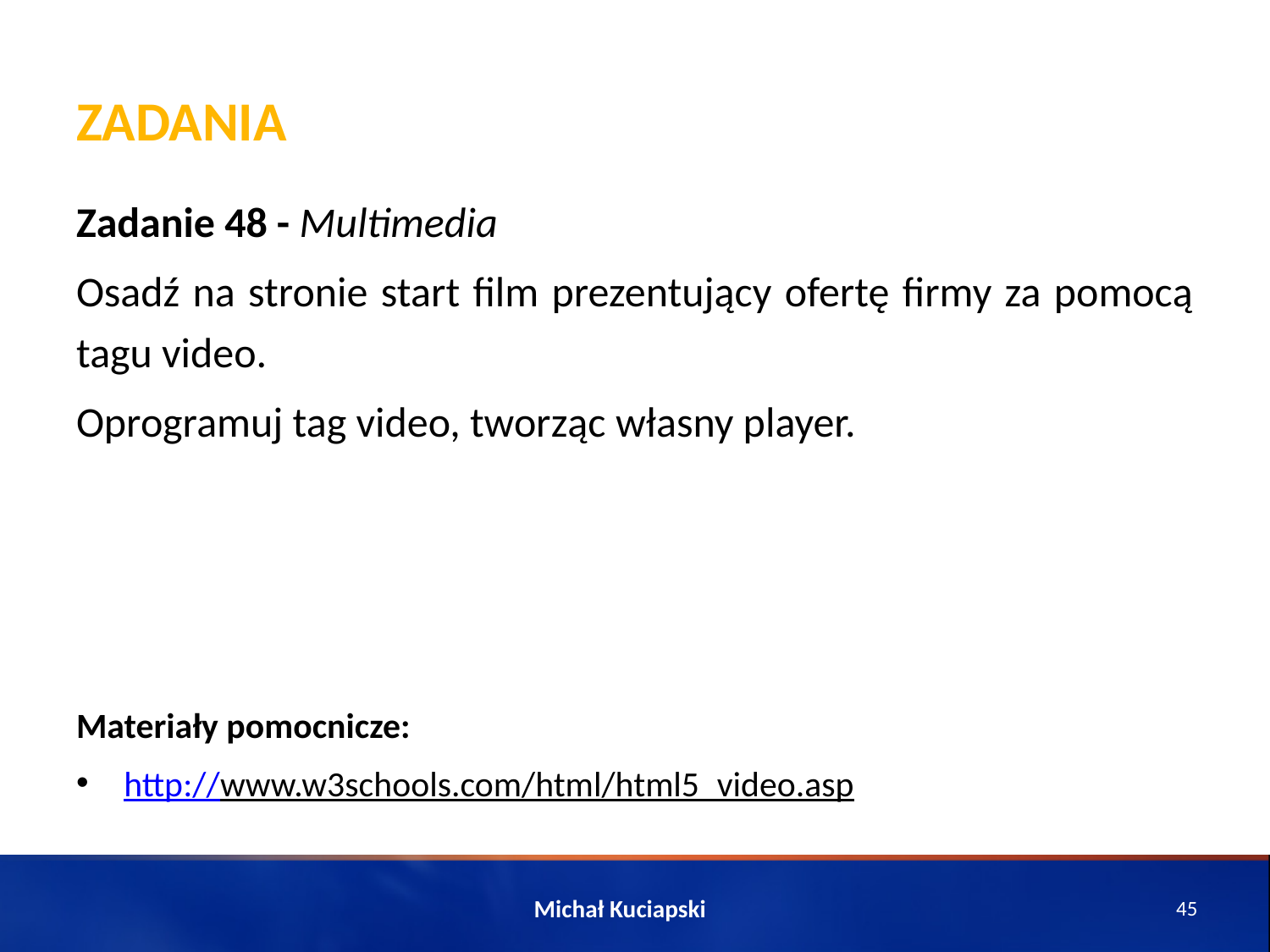

# Zadania
Zadanie 48 - Multimedia
Osadź na stronie start film prezentujący ofertę firmy za pomocą tagu video.
Oprogramuj tag video, tworząc własny player.

Materiały pomocnicze:
http://www.w3schools.com/html/html5_video.asp
Michał Kuciapski
45